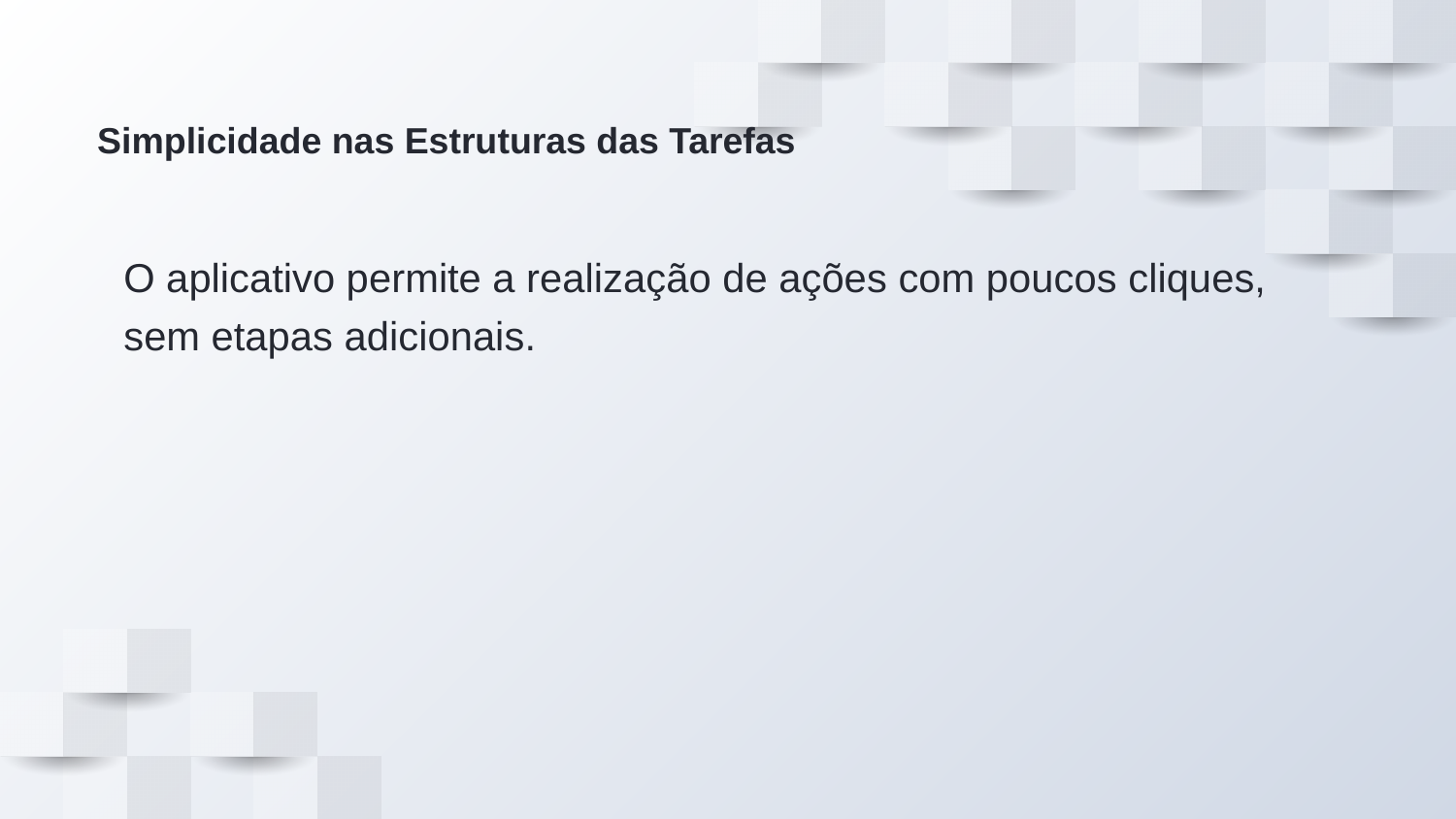

# Simplicidade nas Estruturas das Tarefas
O aplicativo permite a realização de ações com poucos cliques, sem etapas adicionais.